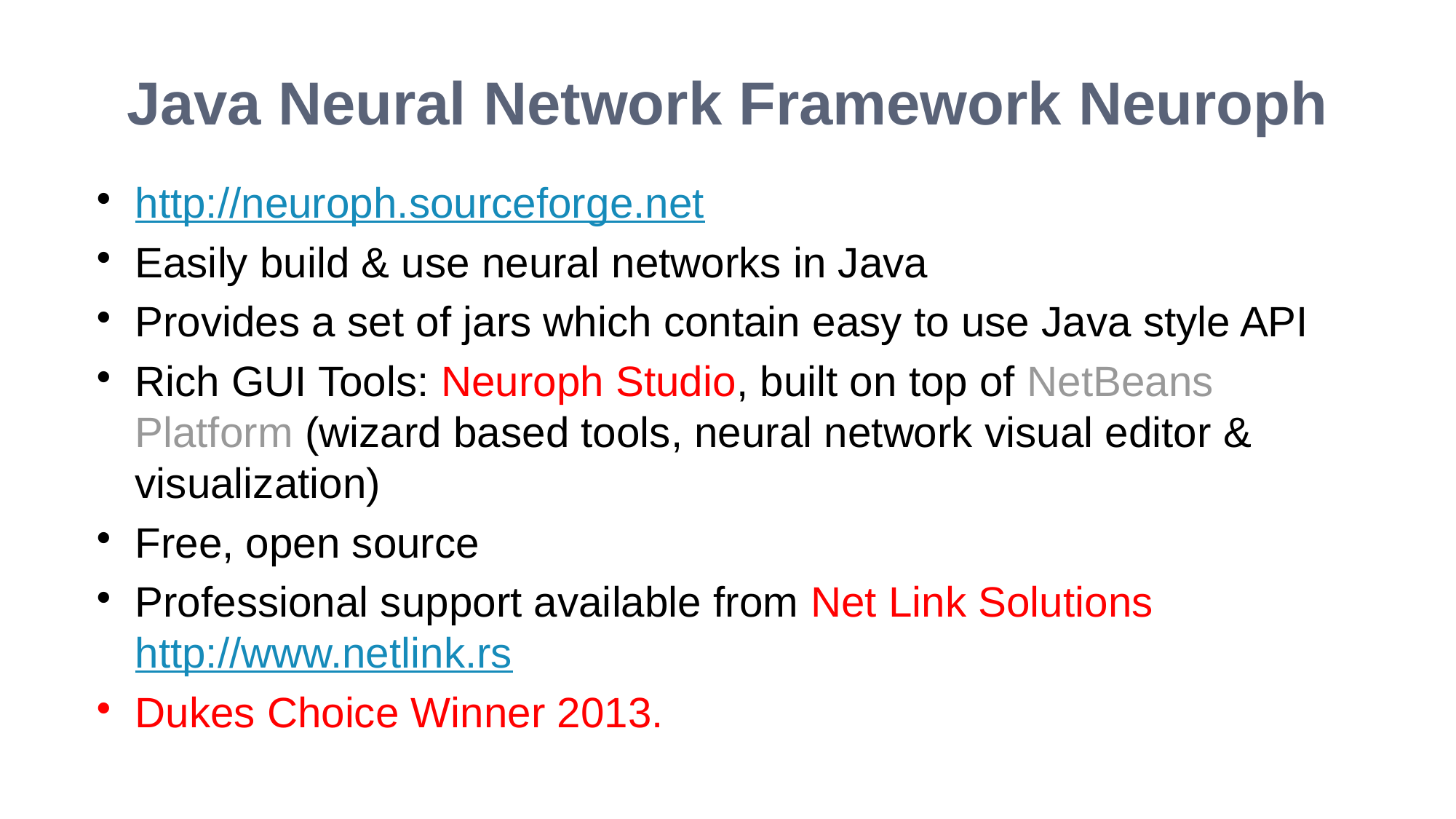

# Java Neural Network Framework Neuroph
http://neuroph.sourceforge.net
Easily build & use neural networks in Java
Provides a set of jars which contain easy to use Java style API
Rich GUI Tools: Neuroph Studio, built on top of NetBeans Platform (wizard based tools, neural network visual editor & visualization)
Free, open source
Professional support available from Net Link Solutions http://www.netlink.rs
Dukes Choice Winner 2013.